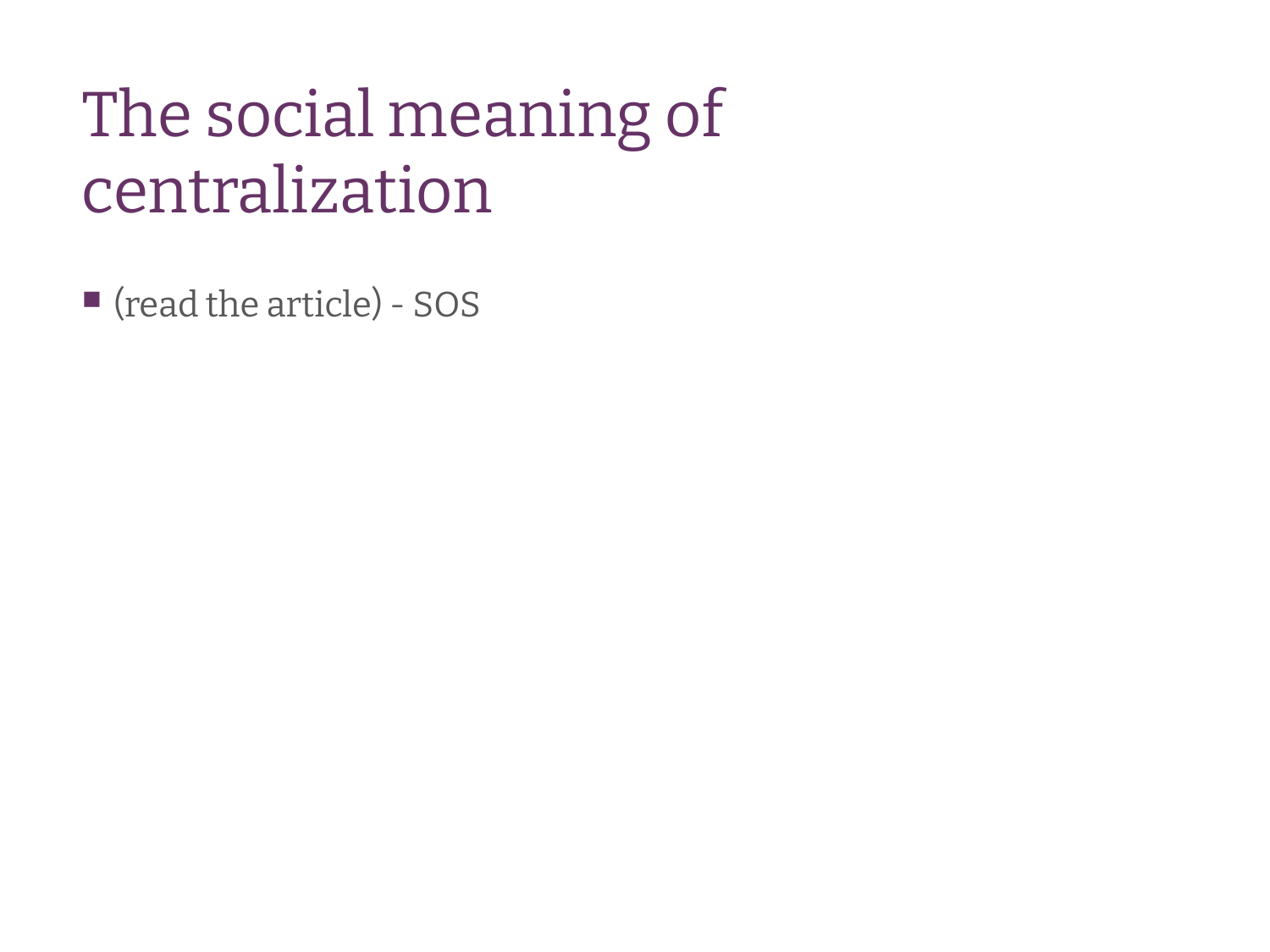

# The social meaning of centralization
(read the article) - SOS